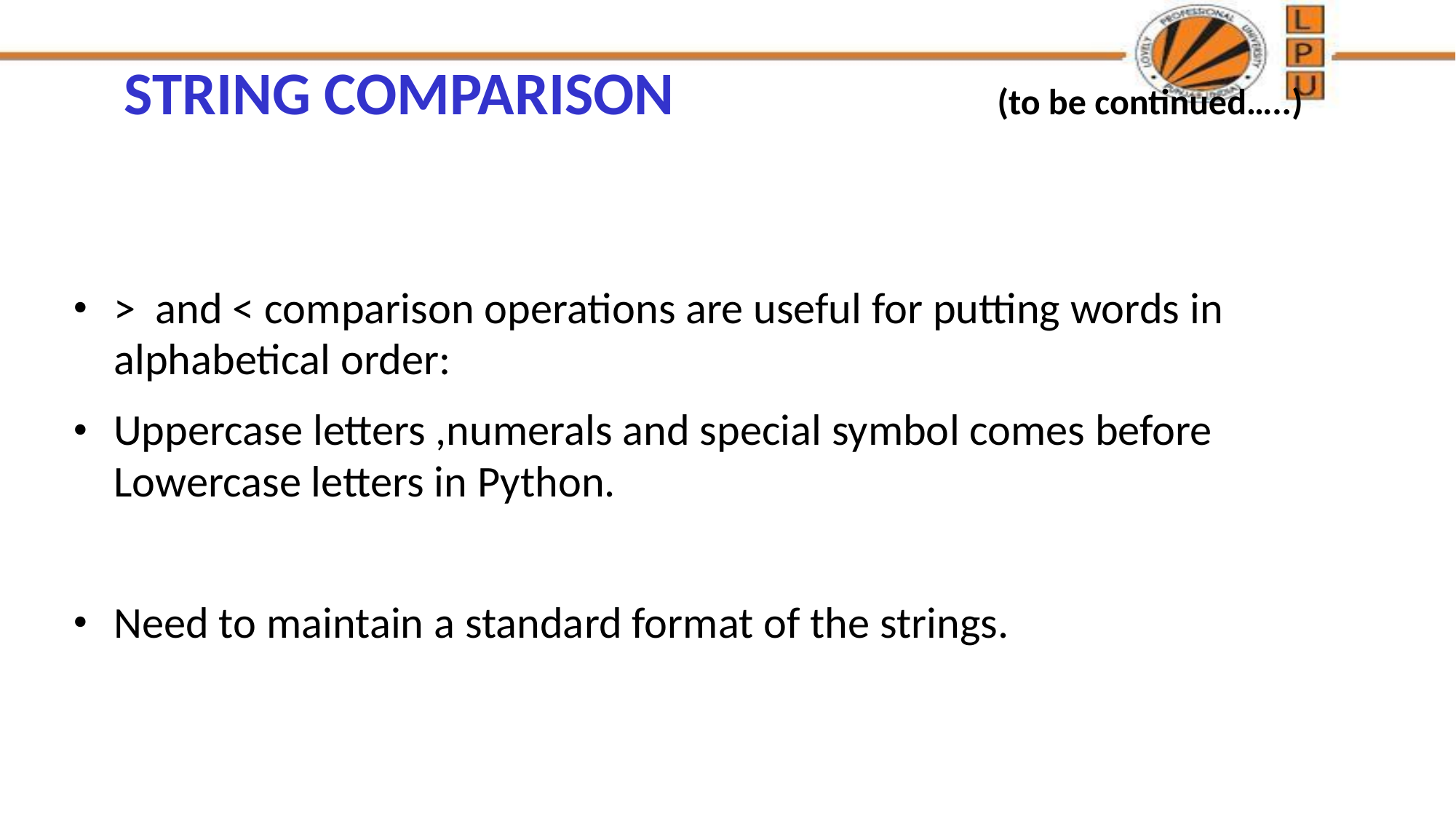

# STRING COMPARISON 			(to be continued…..)

>  and < comparison operations are useful for putting words in alphabetical order:
Uppercase letters ,numerals and special symbol comes before Lowercase letters in Python.

Need to maintain a standard format of the strings.